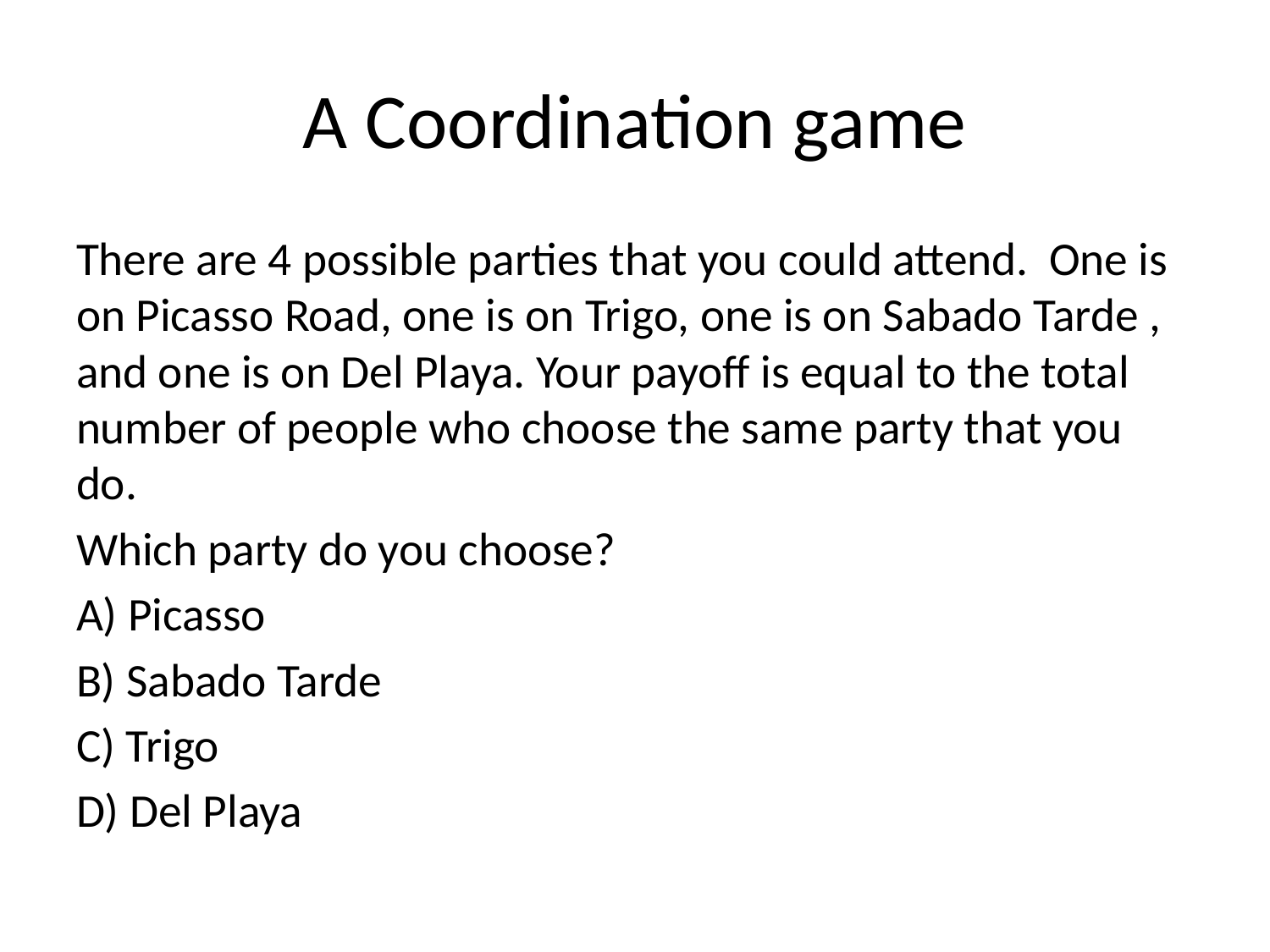

# A Coordination game
There are 4 possible parties that you could attend.  One is on Picasso Road, one is on Trigo, one is on Sabado Tarde , and one is on Del Playa. Your payoff is equal to the total number of people who choose the same party that you do.
Which party do you choose?
A) Picasso
B) Sabado Tarde
C) Trigo
D) Del Playa